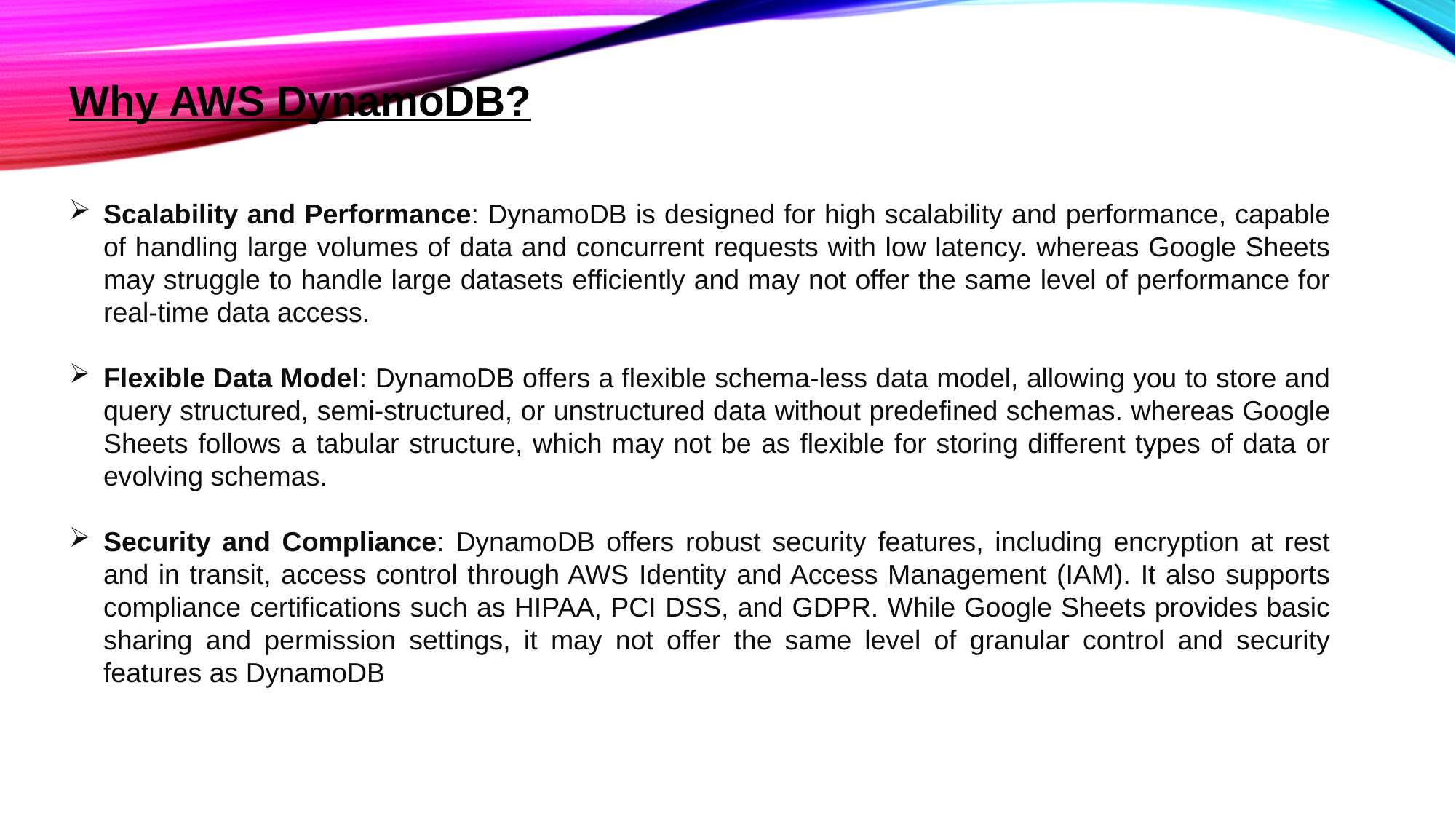

Why AWS DynamoDB?

Scalability and Performance: DynamoDB is designed for high scalability and performance, capable of handling large volumes of data and concurrent requests with low latency. whereas Google Sheets may struggle to handle large datasets efficiently and may not offer the same level of performance for real-time data access.

Flexible Data Model: DynamoDB offers a flexible schema-less data model, allowing you to store and query structured, semi-structured, or unstructured data without predefined schemas. whereas Google Sheets follows a tabular structure, which may not be as flexible for storing different types of data or evolving schemas.

Security and Compliance: DynamoDB offers robust security features, including encryption at rest and in transit, access control through AWS Identity and Access Management (IAM). It also supports compliance certifications such as HIPAA, PCI DSS, and GDPR. While Google Sheets provides basic sharing and permission settings, it may not offer the same level of granular control and security features as DynamoDB